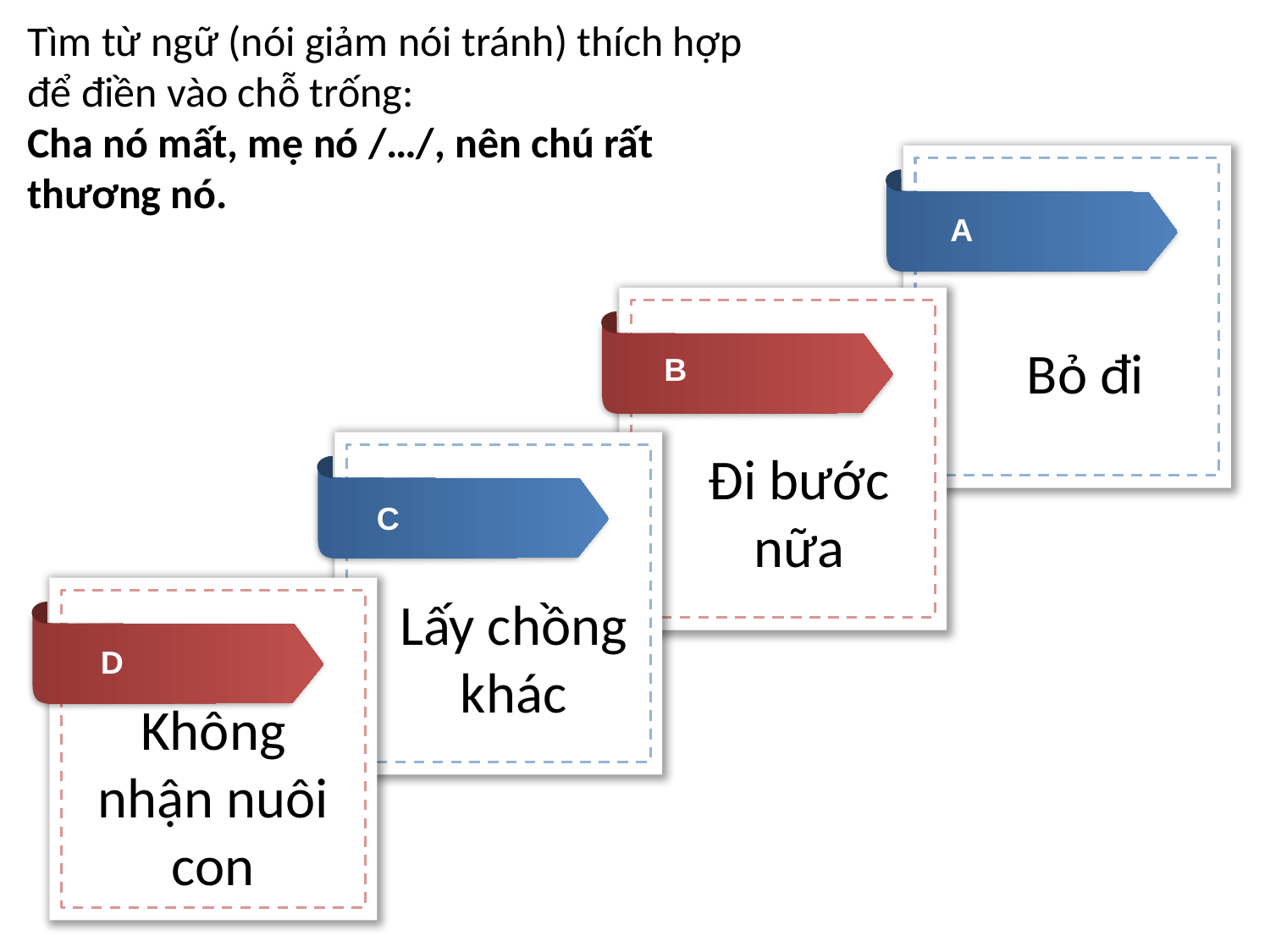

Tìm từ ngữ (nói giảm nói tránh) thích hợp để điền vào chỗ trống:
Cha nó mất, mẹ nó /…/, nên chú rất thương nó.

A

 Bỏ đi
B

Đi bước nữa

C

Lấy chồng khác

D
Không nhận nuôi con